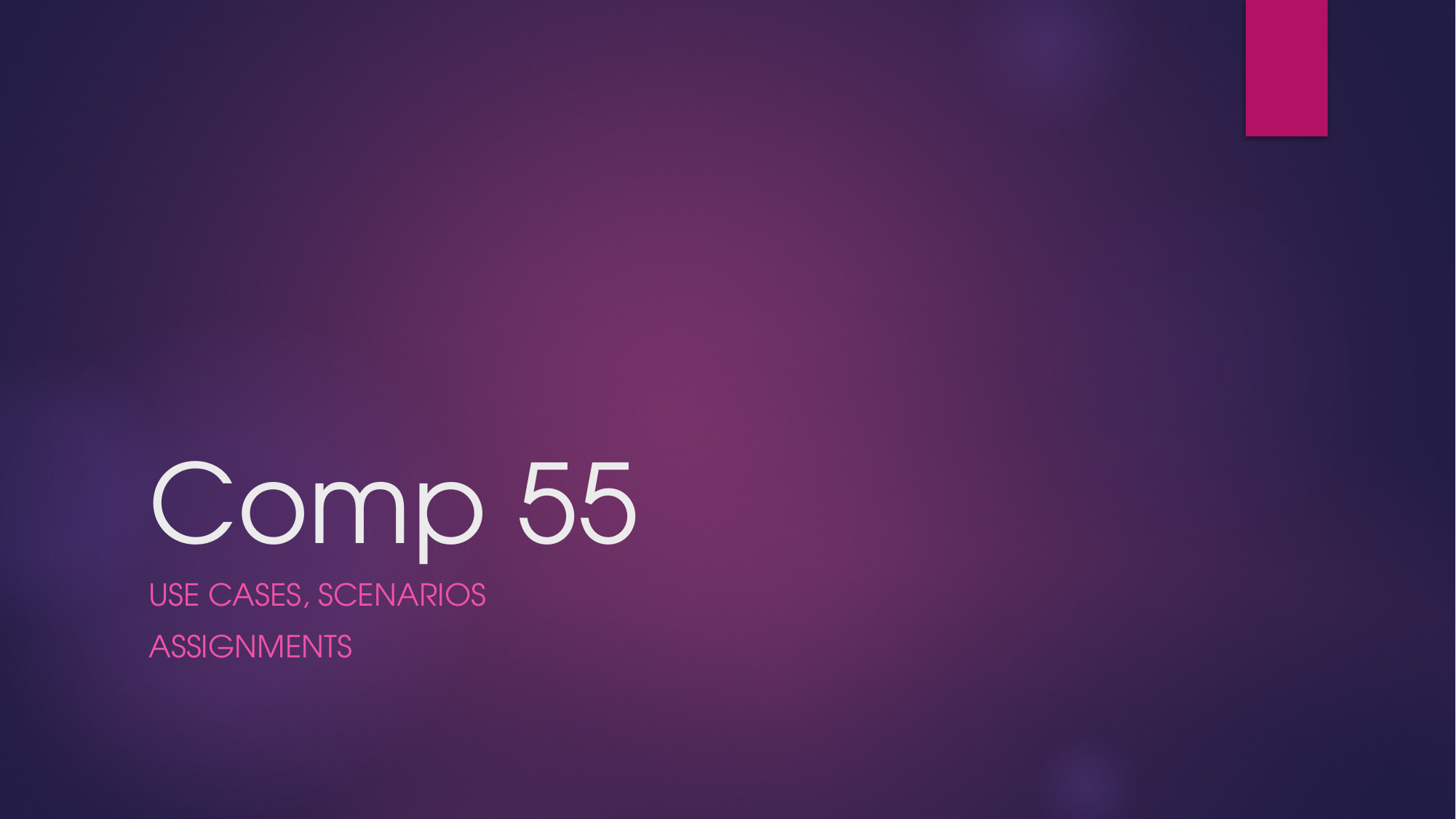

# Comp 55
Use Cases, Scenarios
Assignments